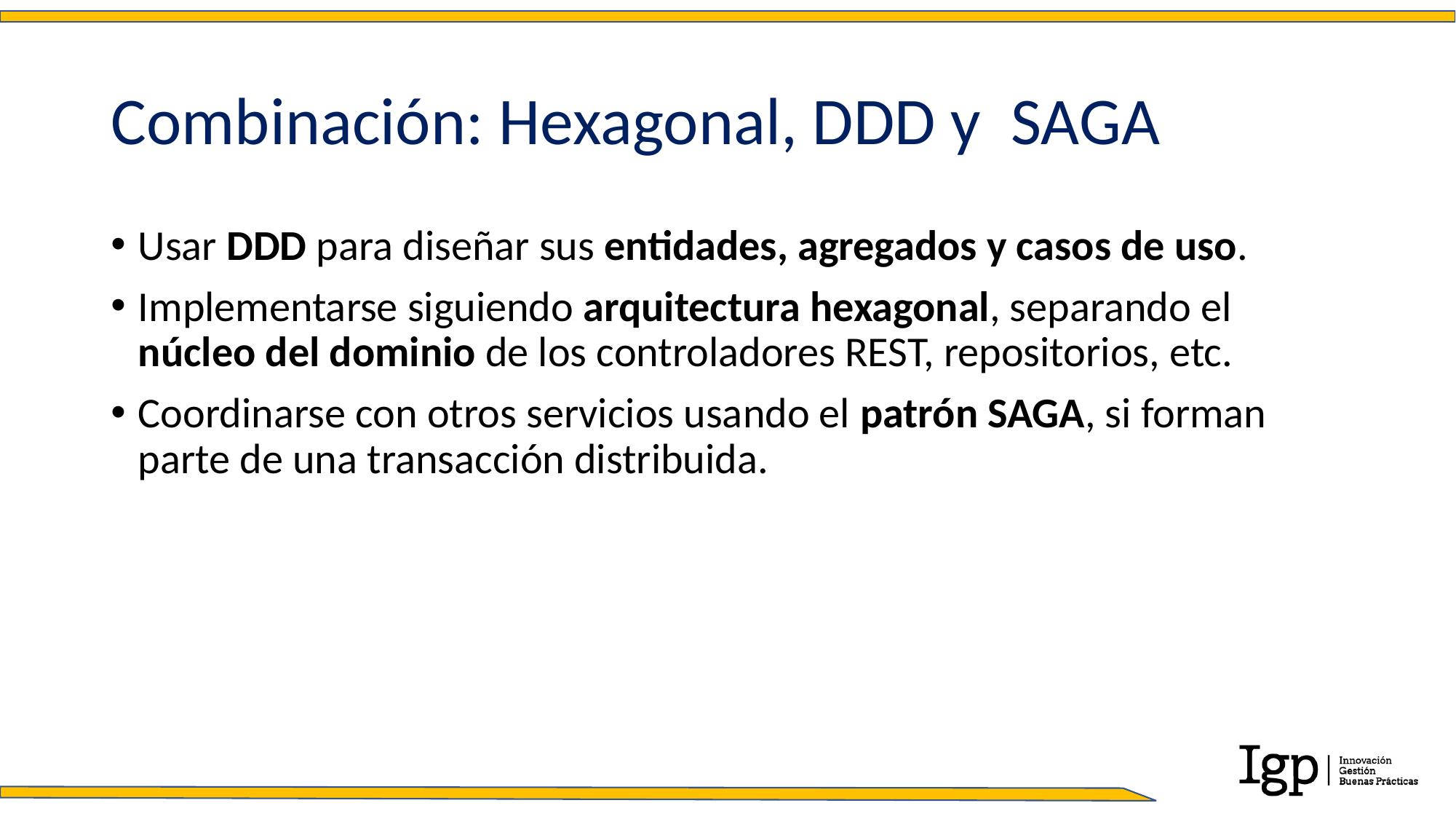

# Combinación: Hexagonal, DDD y  SAGA
Usar DDD para diseñar sus entidades, agregados y casos de uso.
Implementarse siguiendo arquitectura hexagonal, separando el núcleo del dominio de los controladores REST, repositorios, etc.
Coordinarse con otros servicios usando el patrón SAGA, si forman parte de una transacción distribuida.